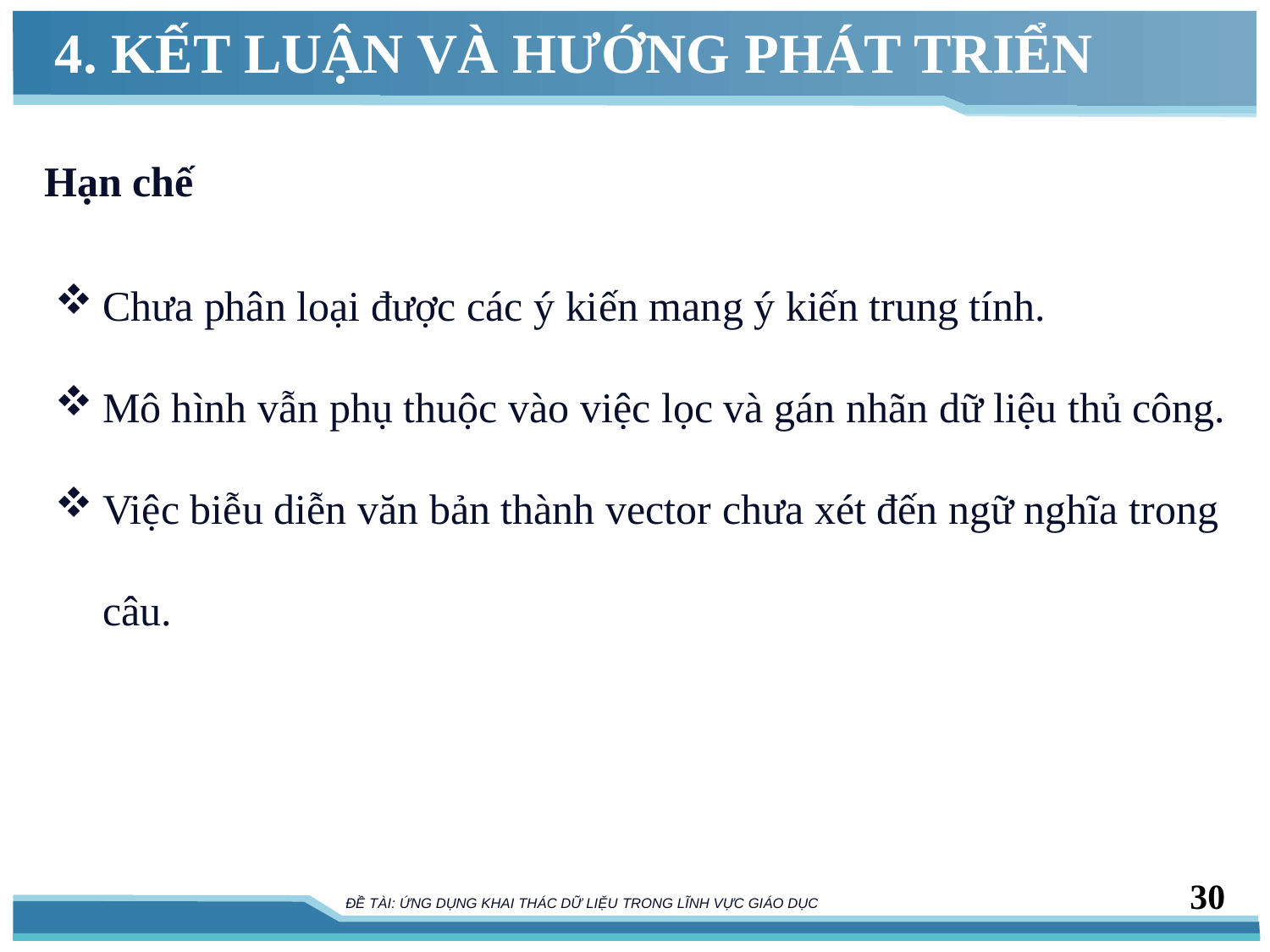

# 4. KẾT LUẬN VÀ HƯỚNG PHÁT TRIỂN
Hạn chế
Chưa phân loại được các ý kiến mang ý kiến trung tính.
Mô hình vẫn phụ thuộc vào việc lọc và gán nhãn dữ liệu thủ công.
Việc biễu diễn văn bản thành vector chưa xét đến ngữ nghĩa trong câu.
30